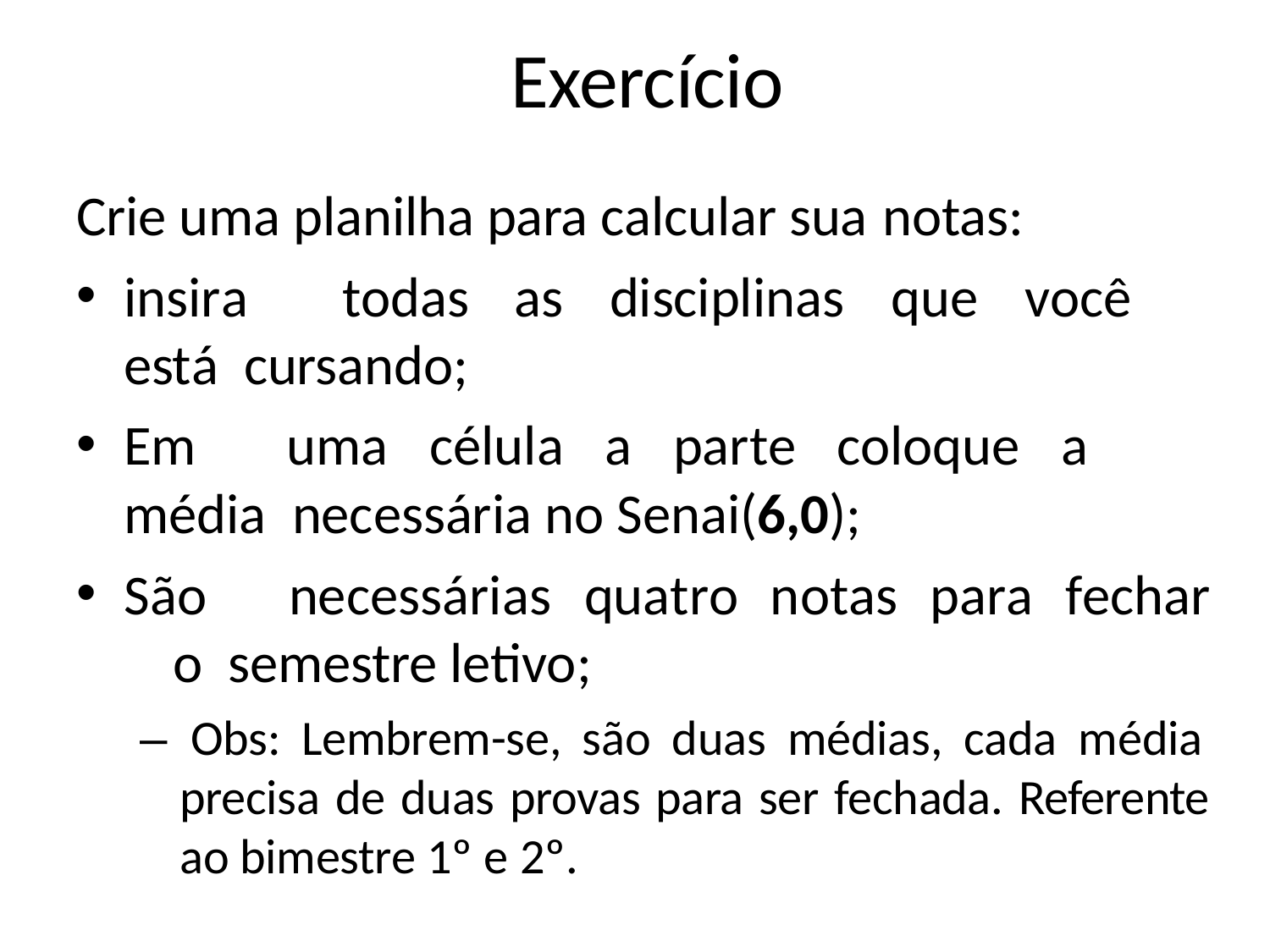

# Exercício
Crie uma planilha para calcular sua notas:
insira	todas	as	disciplinas	que	você	está  cursando;
Em	uma	célula	a	parte	coloque	a	média  necessária no Senai(6,0);
São	necessárias	quatro	notas	para	fechar	o  semestre letivo;
– Obs: Lembrem-se, são duas médias, cada média  precisa de duas provas para ser fechada. Referente  ao bimestre 1º e 2º.